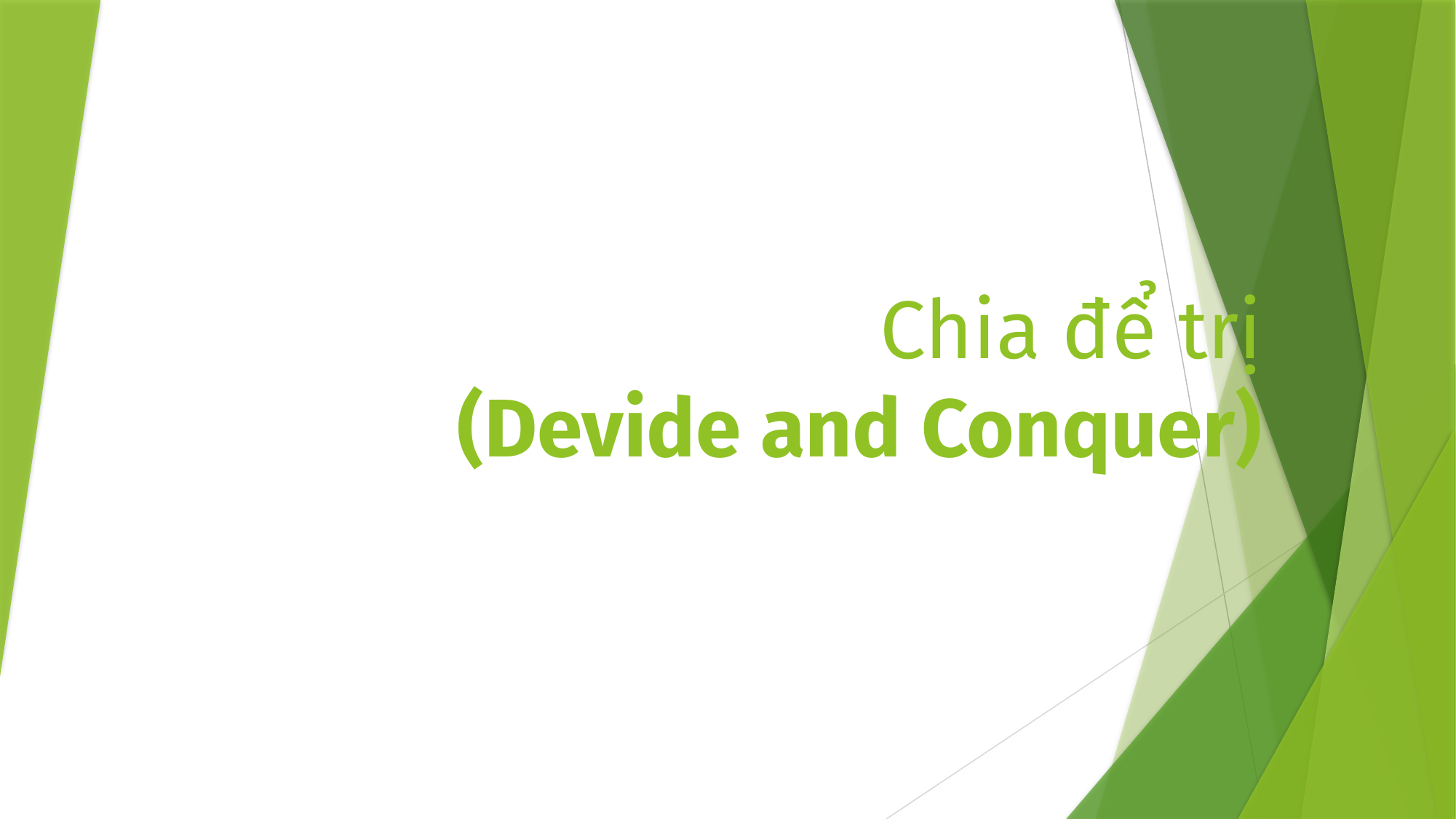

# Chia để trị (Devide and Conquer)